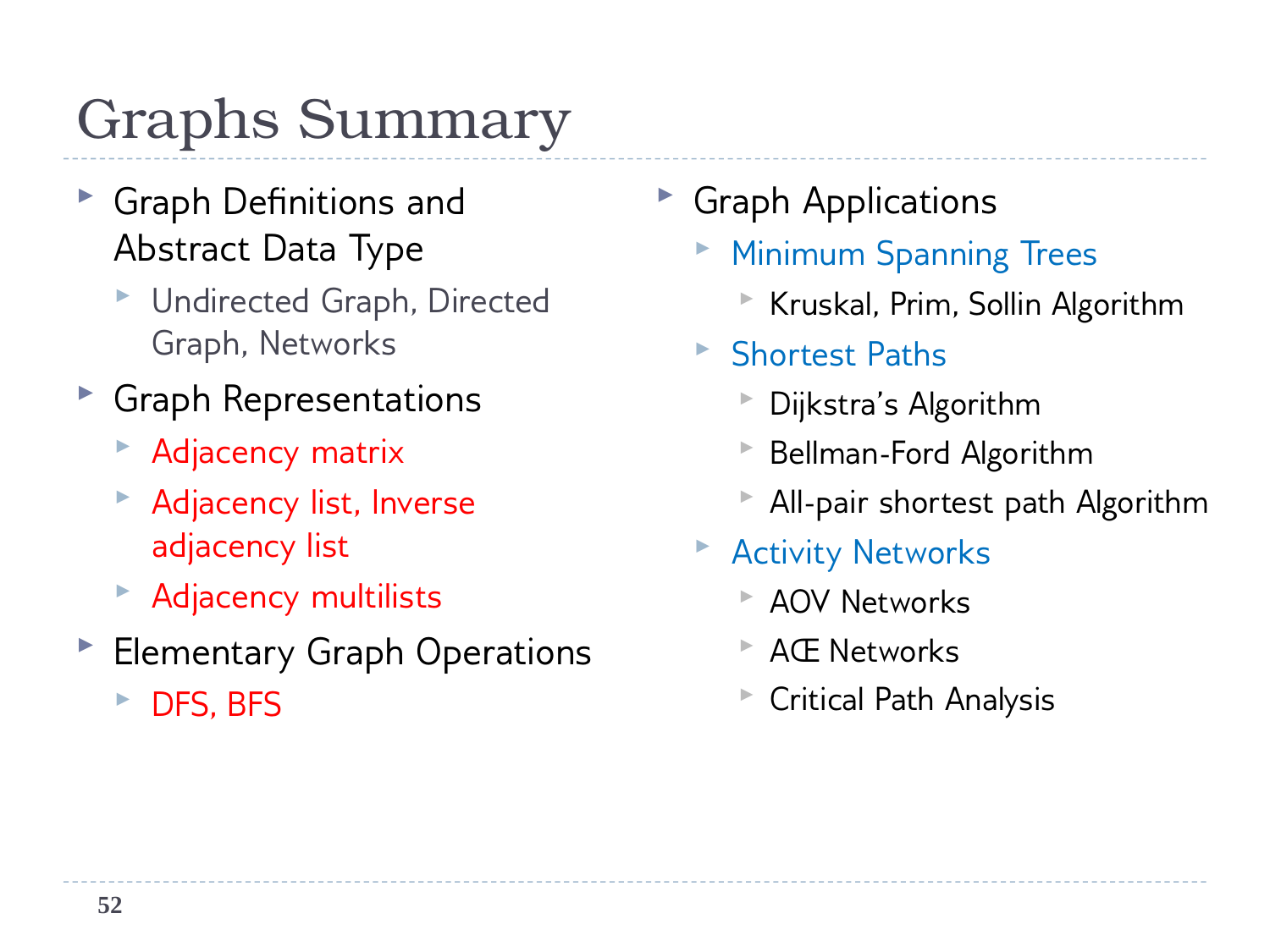

# Graphs Summary
Graph Applications
Minimum Spanning Trees
Kruskal, Prim, Sollin Algorithm
Shortest Paths
Dijkstra’s Algorithm
Bellman-Ford Algorithm
All-pair shortest path Algorithm
Activity Networks
AOV Networks
AOE Networks
Critical Path Analysis

Graph Definitions and Abstract Data Type
Undirected Graph, Directed Graph, Networks
Graph Representations
Adjacency matrix
Adjacency list, Inverse adjacency list
Adjacency multilists
Elementary Graph Operations
DFS, BFS
52